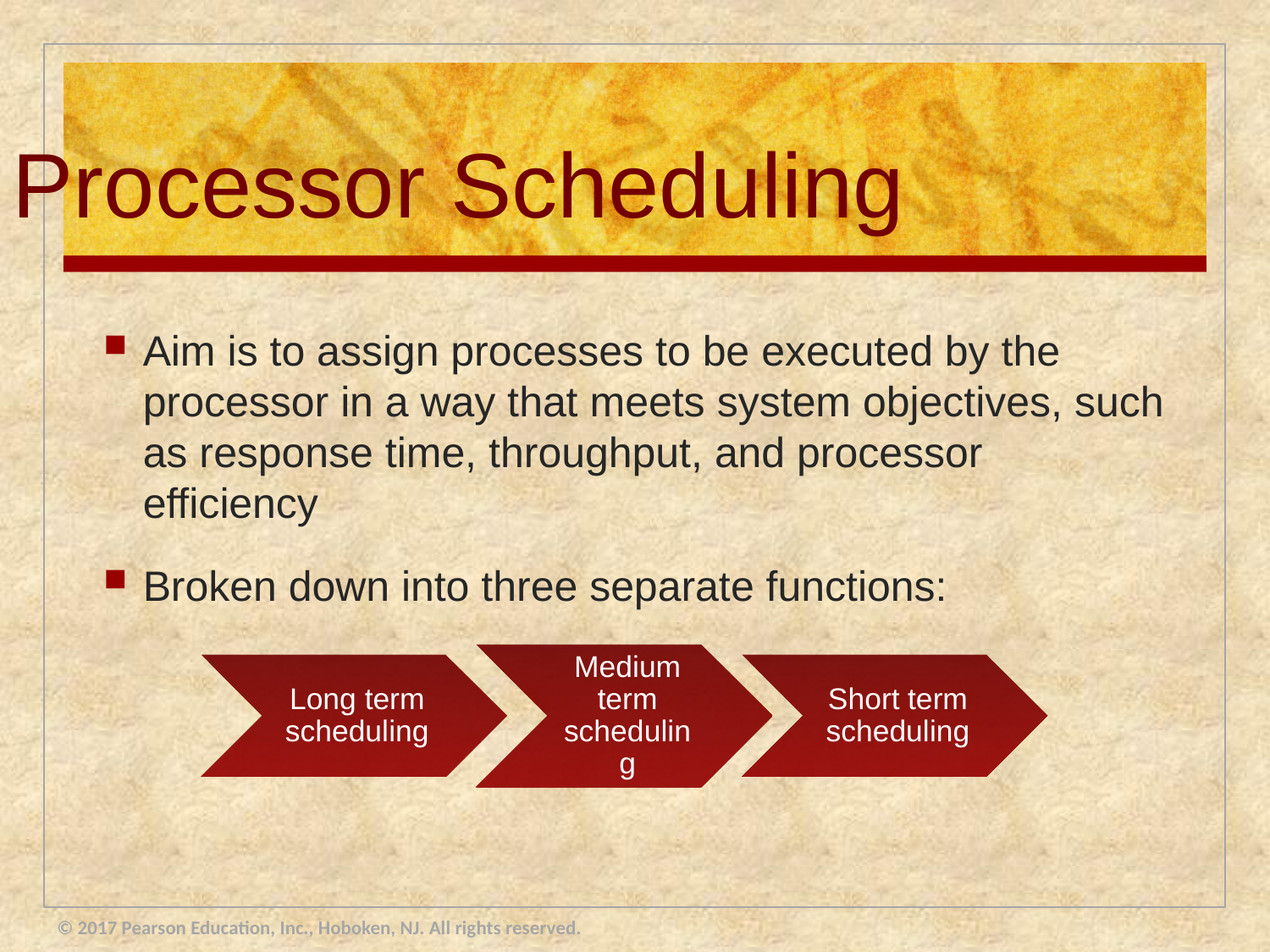

# Processor Scheduling
Aim is to assign processes to be executed by the processor in a way that meets system objectives, such as response time, throughput, and processor efficiency
Broken down into three separate functions:
Long term scheduling
Medium term scheduling
Short term scheduling
© 2017 Pearson Education, Inc., Hoboken, NJ. All rights reserved.